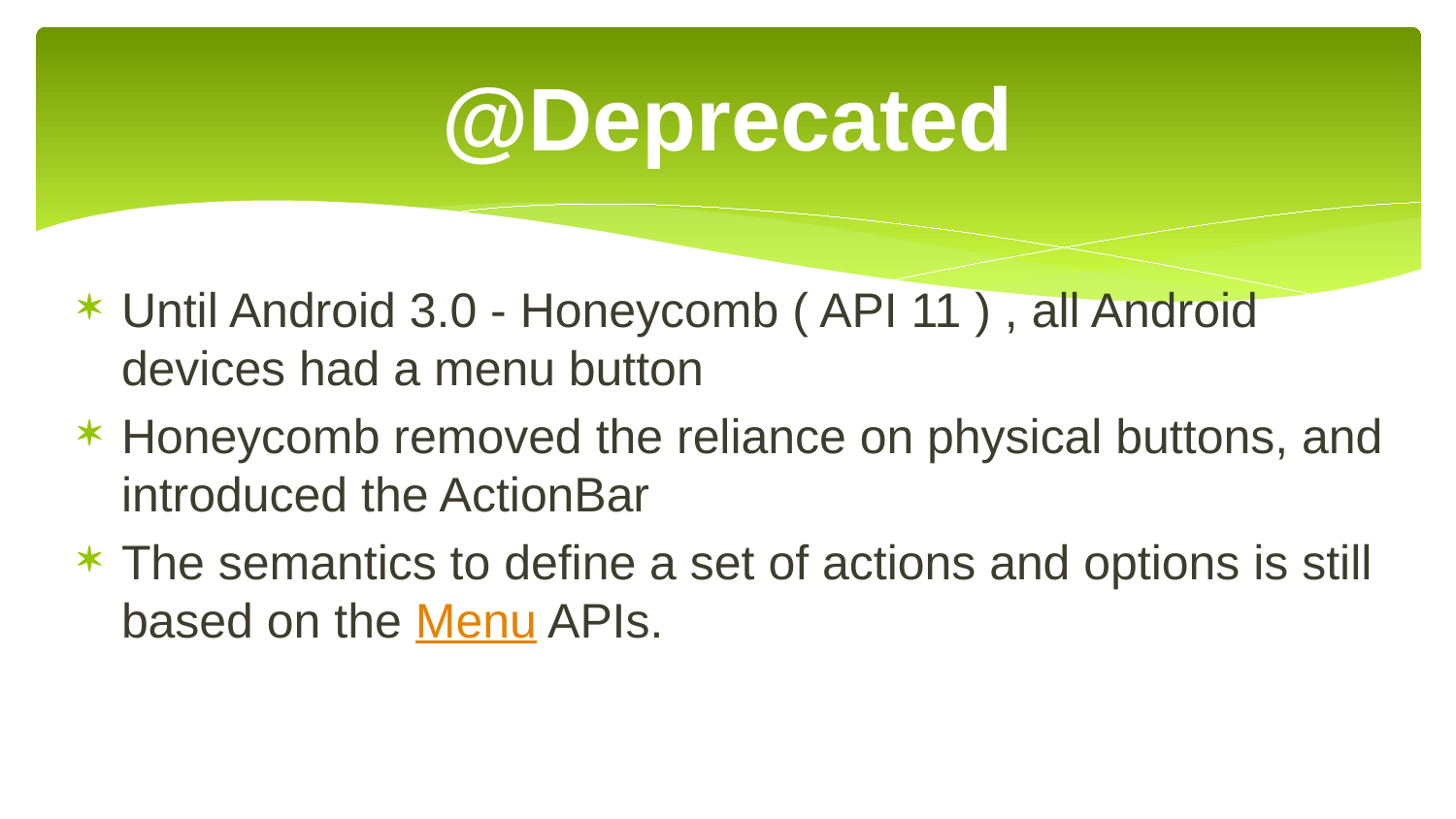

# @Deprecated
Until Android 3.0 - Honeycomb ( API 11 ) , all Android devices had a menu button
Honeycomb removed the reliance on physical buttons, and introduced the ActionBar
The semantics to define a set of actions and options is still based on the Menu APIs.